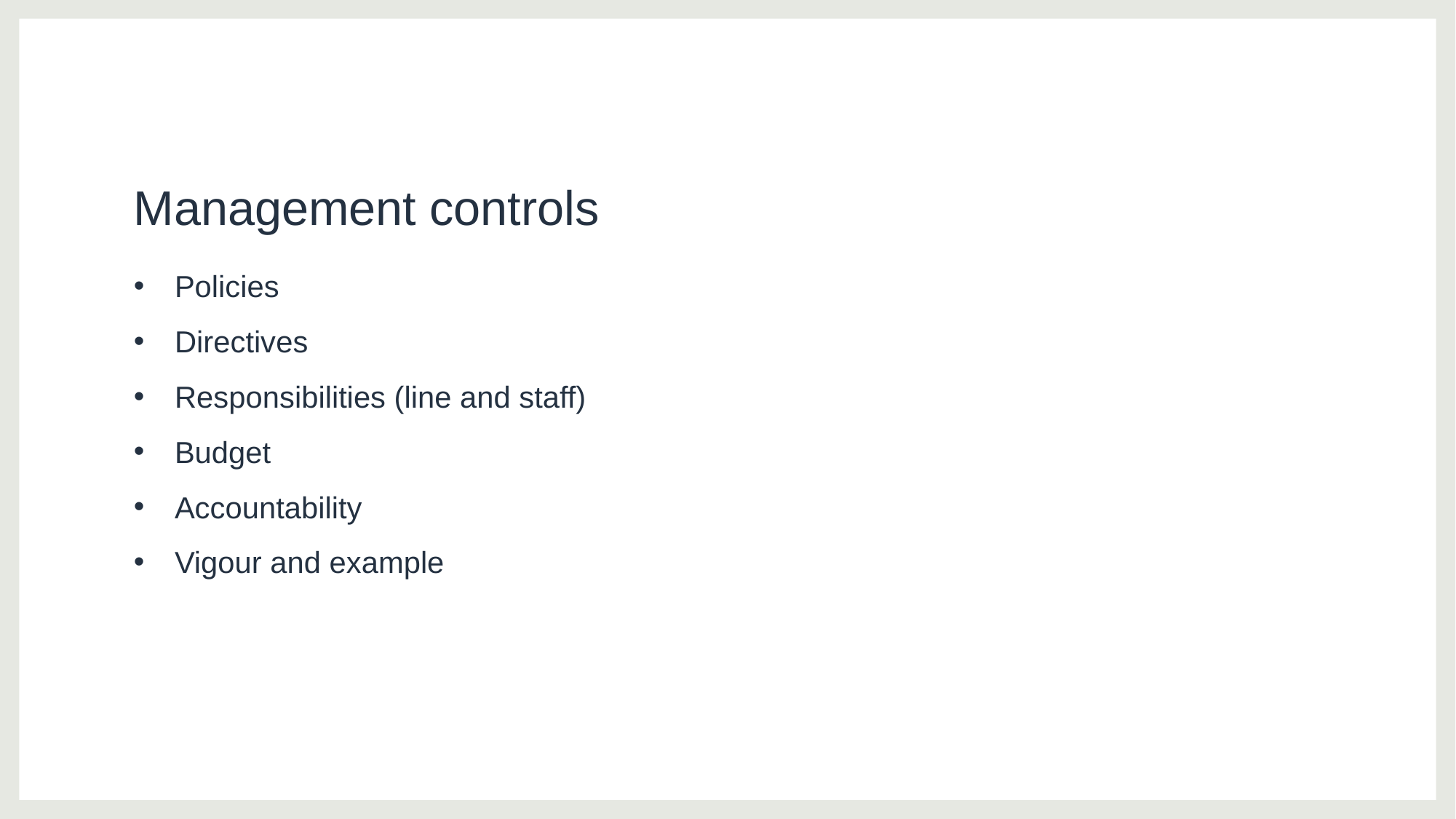

# Management controls
Policies
Directives
Responsibilities (line and staff)
Budget
Accountability
Vigour and example